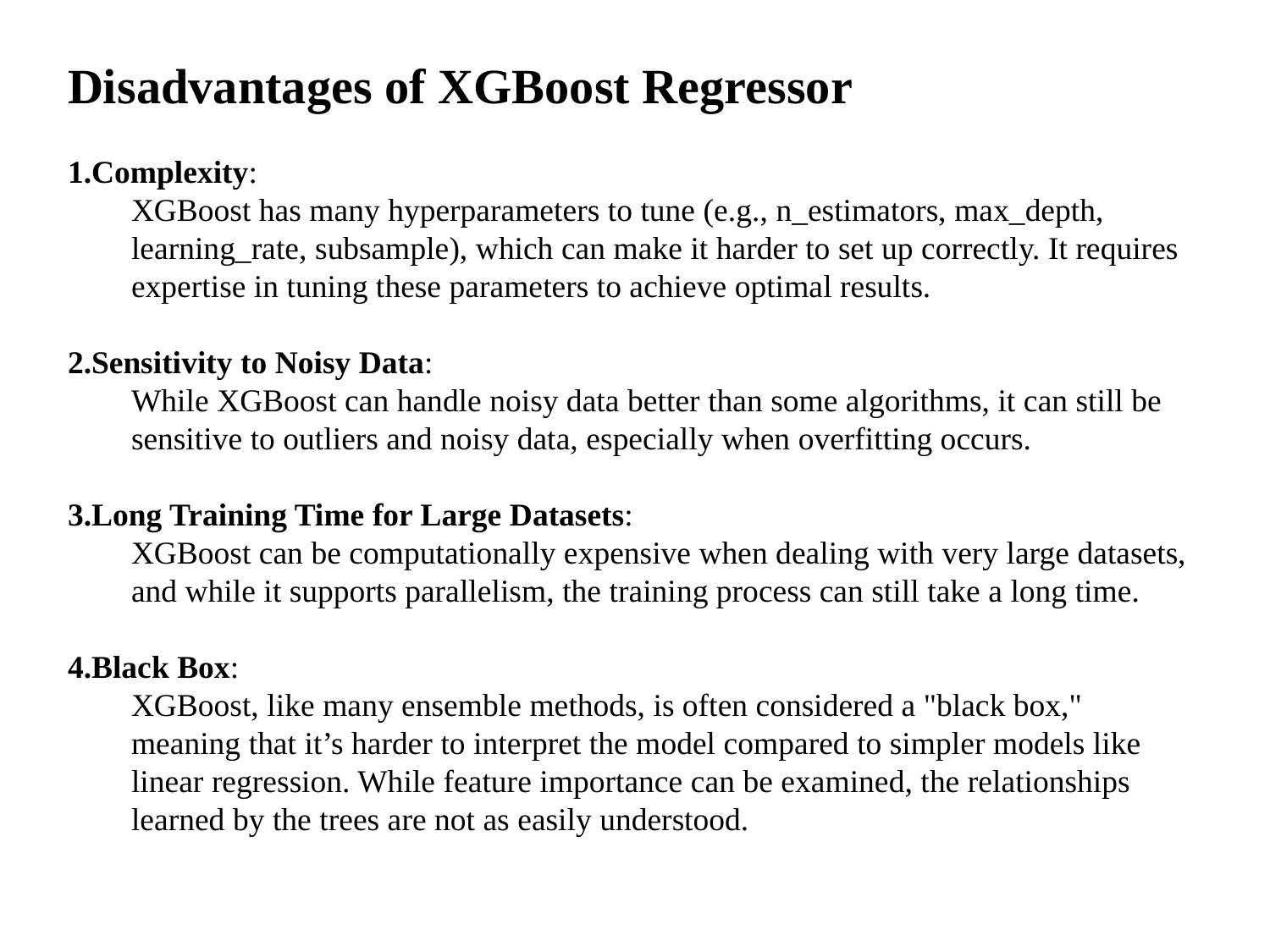

Disadvantages of XGBoost Regressor

Complexity:
XGBoost has many hyperparameters to tune (e.g., n_estimators, max_depth, learning_rate, subsample), which can make it harder to set up correctly. It requires expertise in tuning these parameters to achieve optimal results.

Sensitivity to Noisy Data:
While XGBoost can handle noisy data better than some algorithms, it can still be sensitive to outliers and noisy data, especially when overfitting occurs.

Long Training Time for Large Datasets:
XGBoost can be computationally expensive when dealing with very large datasets, and while it supports parallelism, the training process can still take a long time.

Black Box:
XGBoost, like many ensemble methods, is often considered a "black box," meaning that it’s harder to interpret the model compared to simpler models like linear regression. While feature importance can be examined, the relationships learned by the trees are not as easily understood.